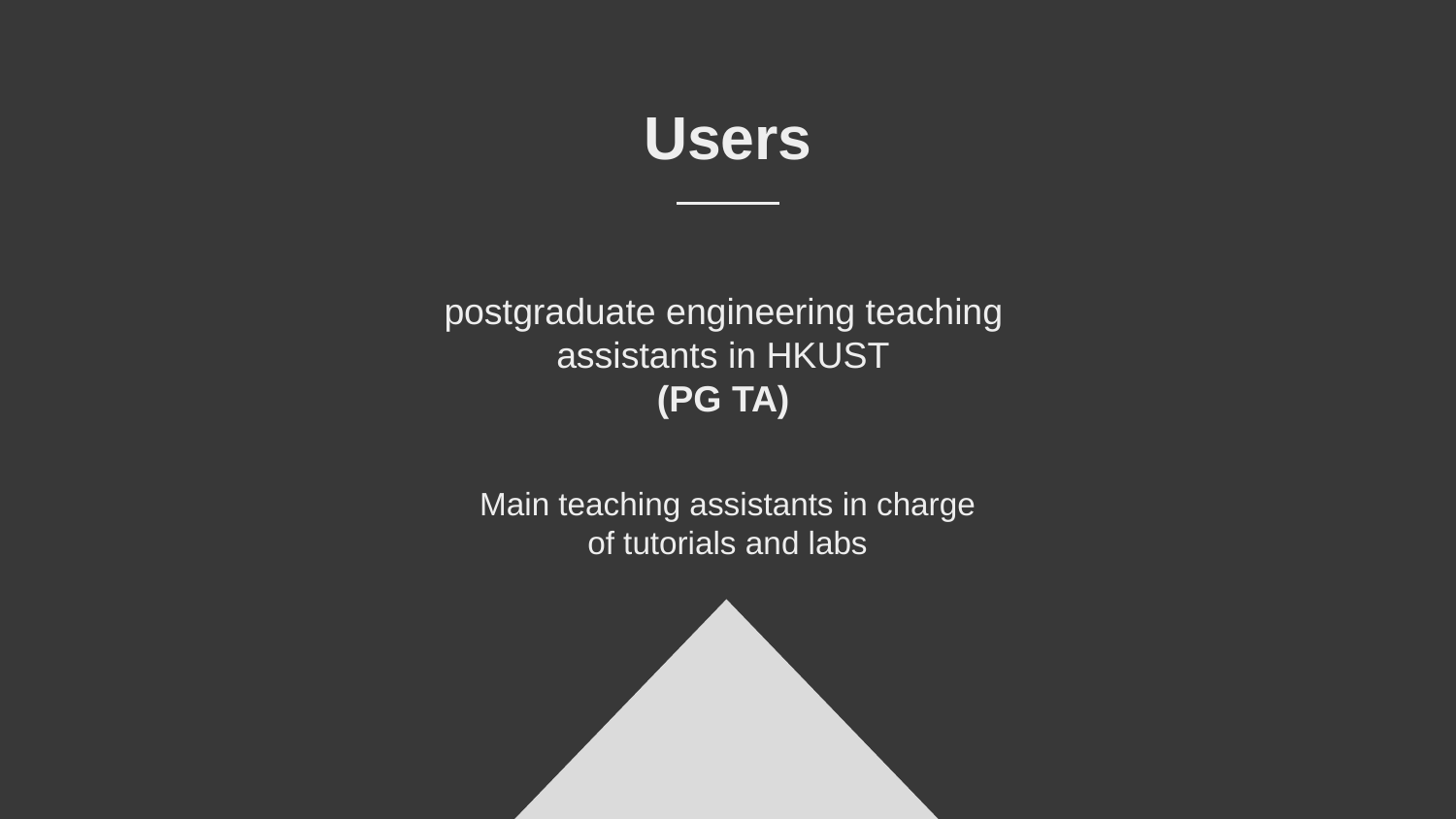

Users
postgraduate engineering teaching assistants in HKUST
(PG TA)
Main teaching assistants in charge of tutorials and labs